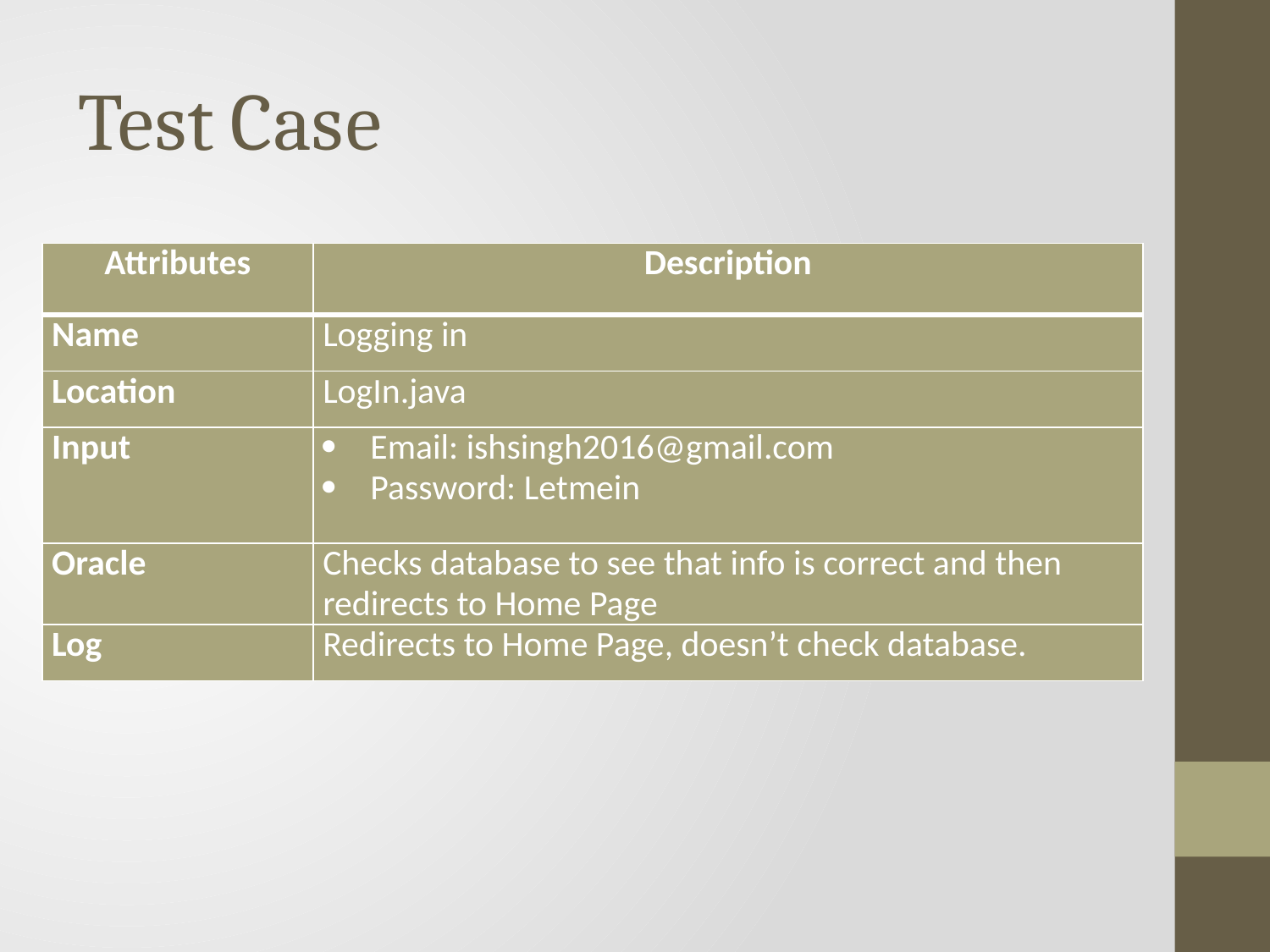

# Test Case
| Attributes | Description |
| --- | --- |
| Name | Logging in |
| Location | LogIn.java |
| Input | Email: ishsingh2016@gmail.com Password: Letmein |
| Oracle | Checks database to see that info is correct and then redirects to Home Page |
| Log | Redirects to Home Page, doesn’t check database. |